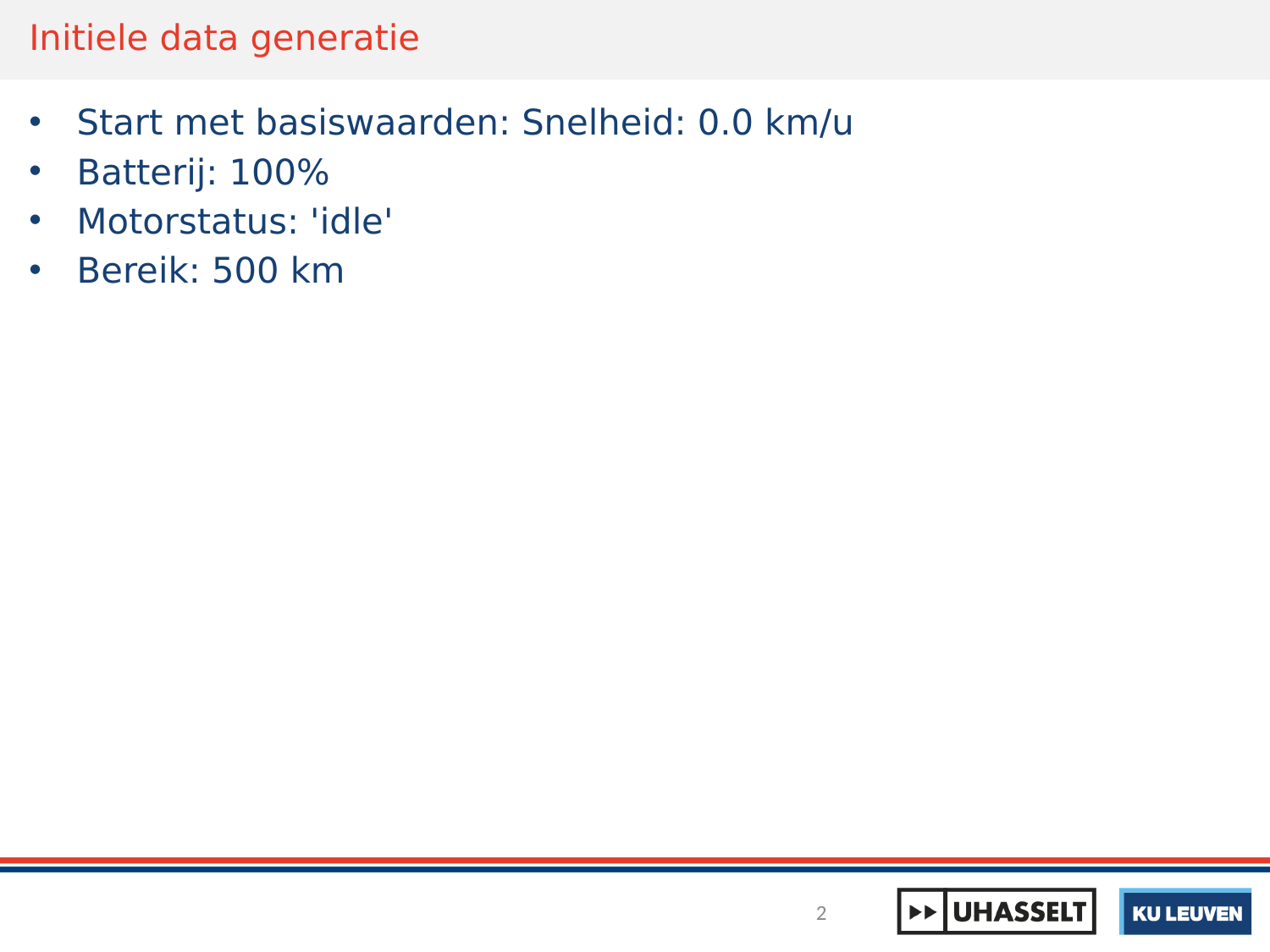

Initiele data generatie
Start met basiswaarden: Snelheid: 0.0 km/u
Batterij: 100%
Motorstatus: 'idle'
Bereik: 500 km

2